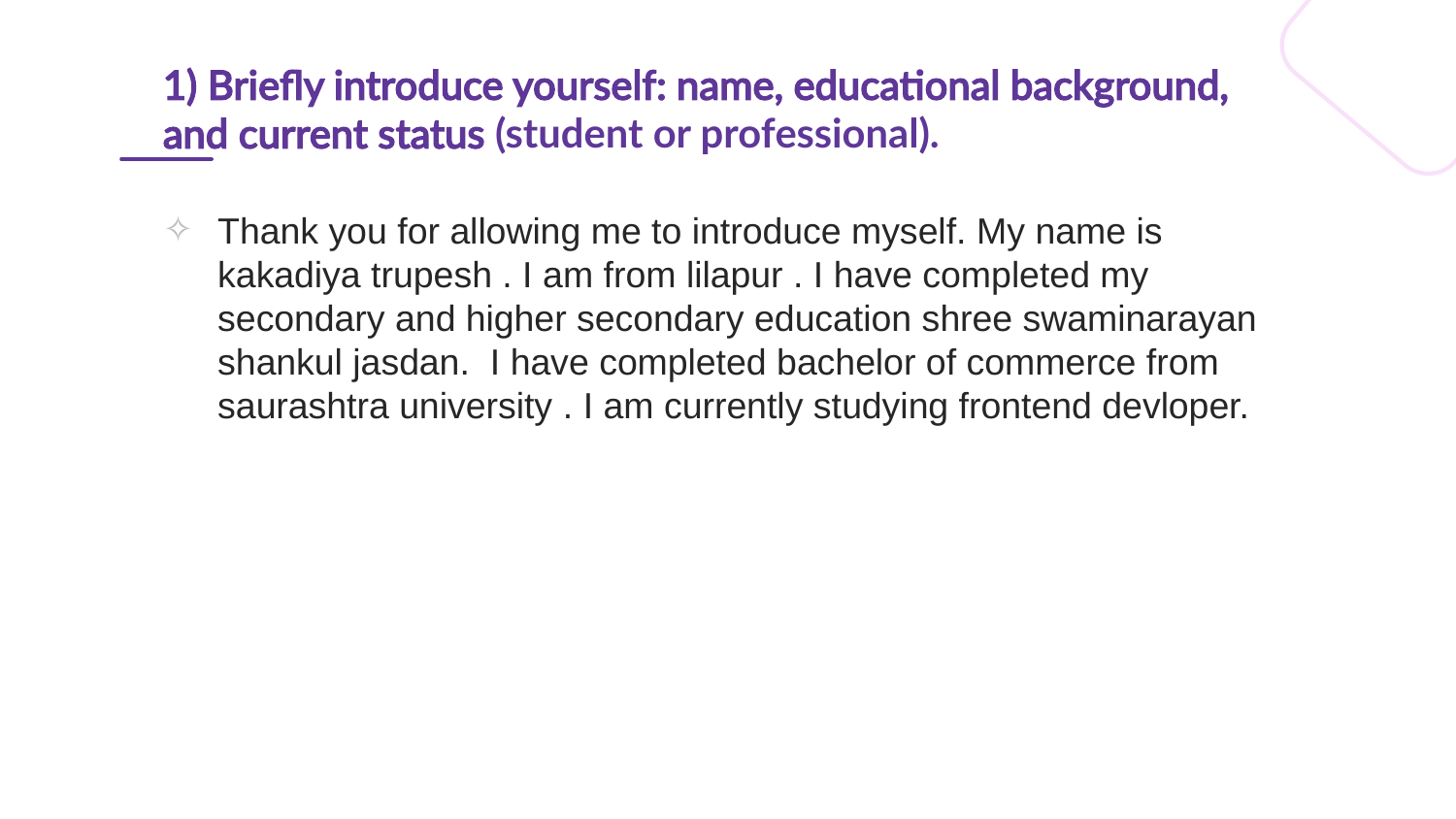

# 1) Briefly introduce yourself: name, educational background, and current status (student or professional).
Thank you for allowing me to introduce myself. My name is kakadiya trupesh . I am from lilapur . I have completed my secondary and higher secondary education shree swaminarayan shankul jasdan.  I have completed bachelor of commerce from saurashtra university . I am currently studying frontend devloper.